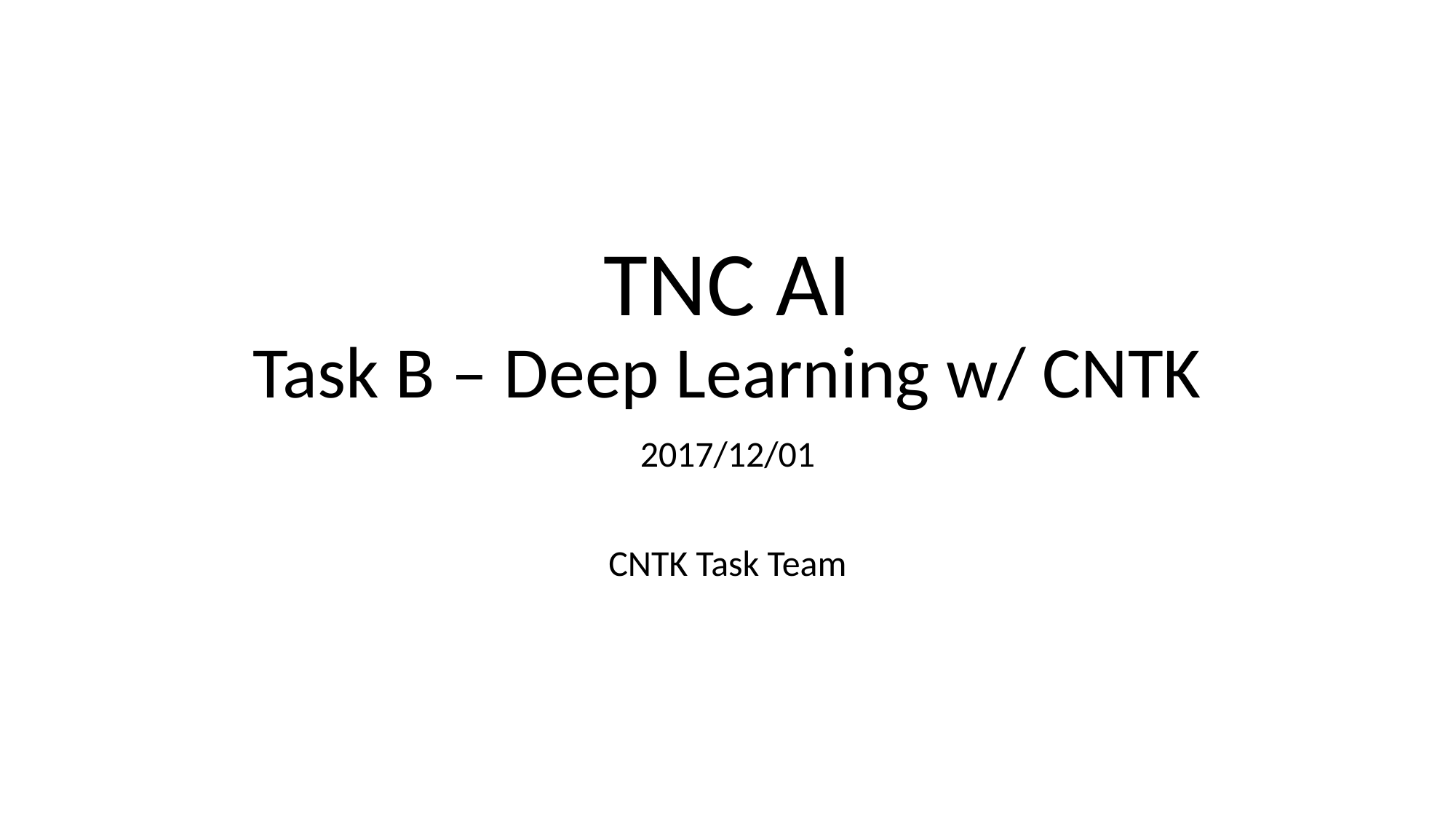

# TNC AI Task B – Deep Learning w/ CNTK
2017/12/01

CNTK Task Team